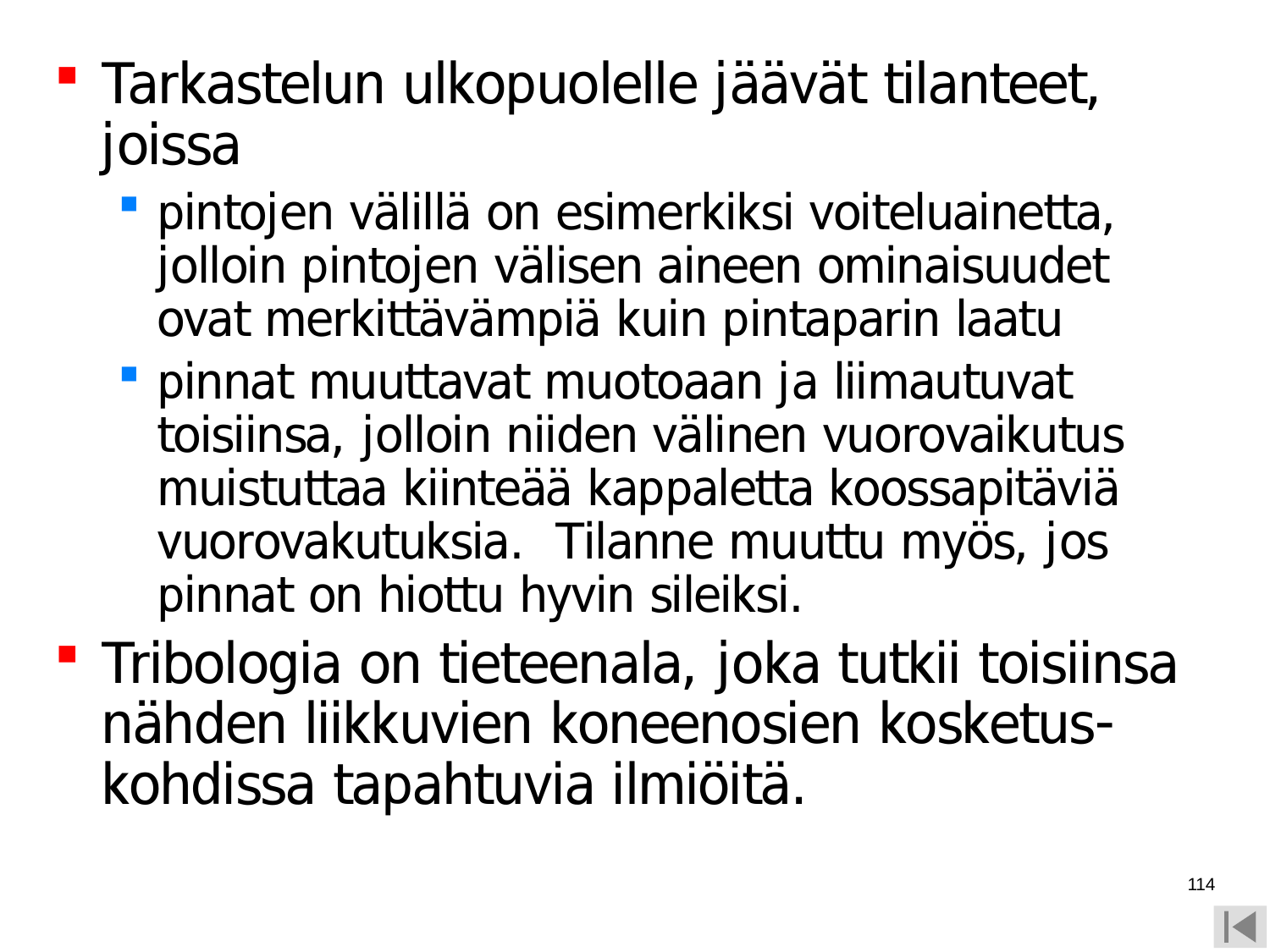

Tarkastelun ulkopuolelle jäävät tilanteet, joissa
pintojen välillä on esimerkiksi voiteluainetta, jolloin pintojen välisen aineen ominaisuudet ovat merkittävämpiä kuin pintaparin laatu
pinnat muuttavat muotoaan ja liimautuvat toisiinsa, jolloin niiden välinen vuorovaikutus muistuttaa kiinteää kappaletta koossapitäviä vuorovakutuksia.  Tilanne muuttu myös, jos pinnat on hiottu hyvin sileiksi.
Tribologia on tieteenala, joka tutkii toisiinsa nähden liikkuvien koneenosien kosketus-kohdissa tapahtuvia ilmiöitä.
114